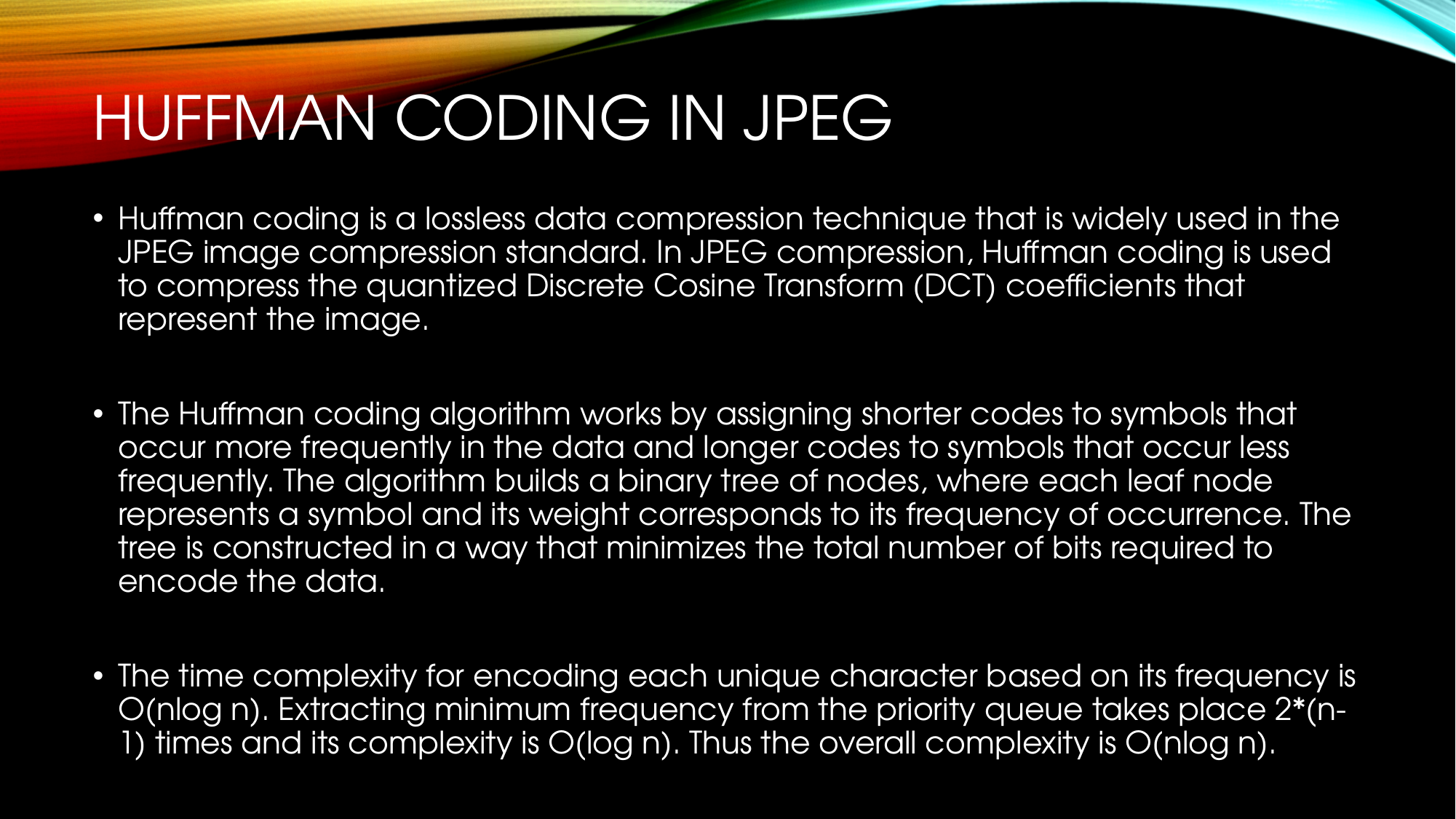

# Huffman coding in jpeg
Huffman coding is a lossless data compression technique that is widely used in the JPEG image compression standard. In JPEG compression, Huffman coding is used to compress the quantized Discrete Cosine Transform (DCT) coefficients that represent the image.

The Huffman coding algorithm works by assigning shorter codes to symbols that occur more frequently in the data and longer codes to symbols that occur less frequently. The algorithm builds a binary tree of nodes, where each leaf node represents a symbol and its weight corresponds to its frequency of occurrence. The tree is constructed in a way that minimizes the total number of bits required to encode the data.

The time complexity for encoding each unique character based on its frequency is O(nlog n). Extracting minimum frequency from the priority queue takes place 2*(n-1) times and its complexity is O(log n). Thus the overall complexity is O(nlog n).